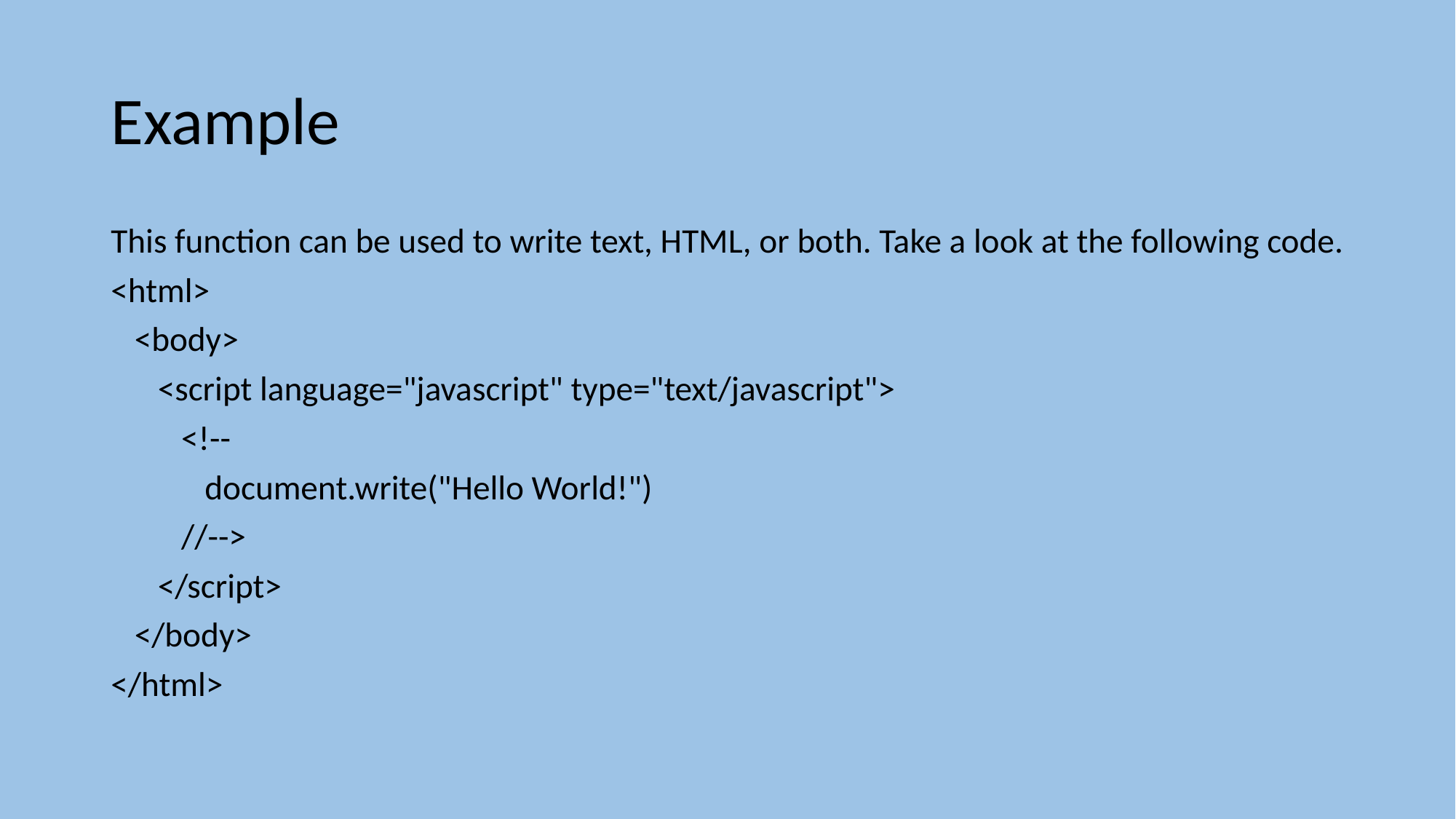

# Example
This function can be used to write text, HTML, or both. Take a look at the following code.
<html>
   <body>
      <script language="javascript" type="text/javascript">
         <!--
            document.write("Hello World!")
         //-->
      </script>
   </body>
</html>